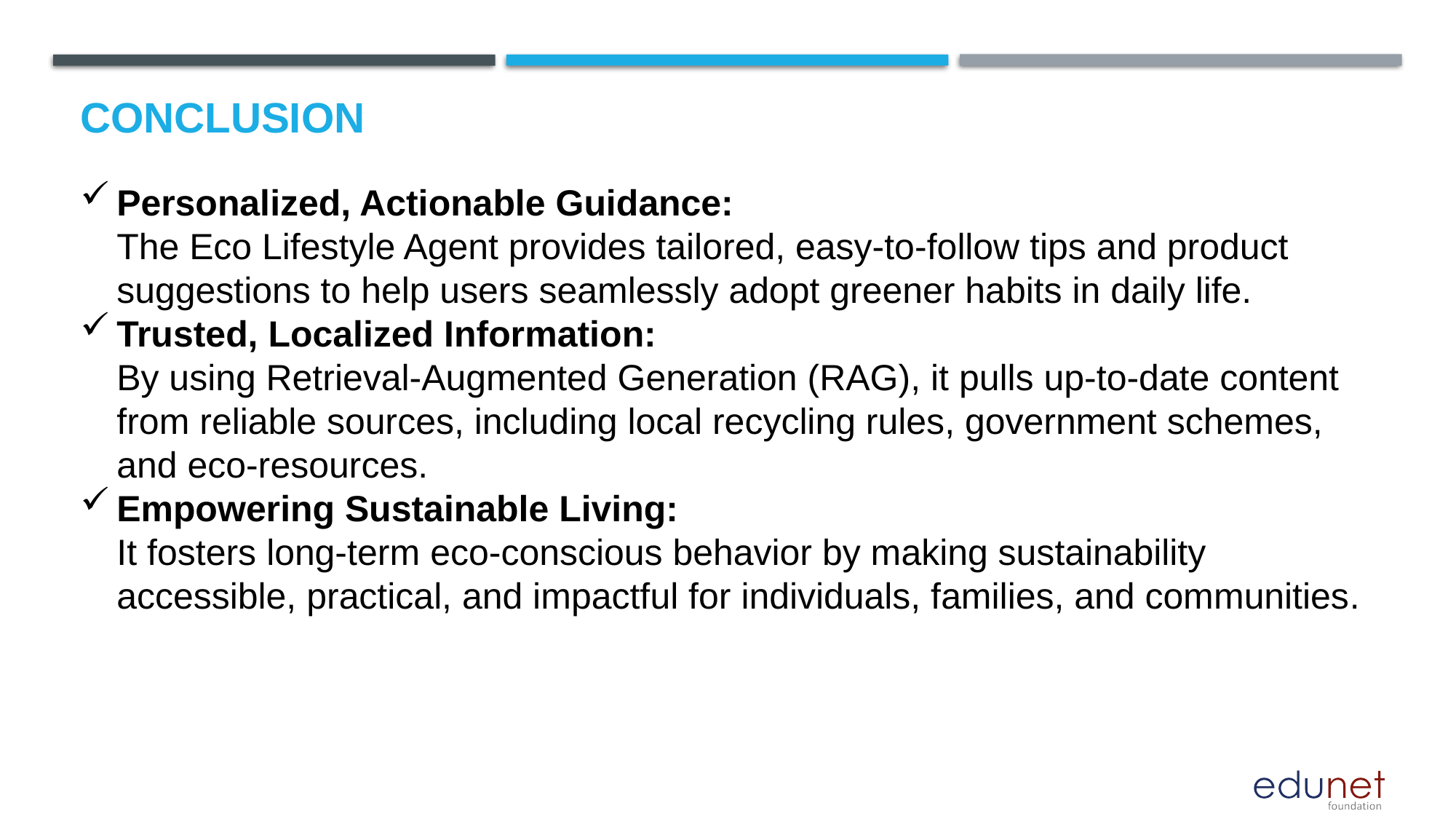

# Conclusion
Personalized, Actionable Guidance:
The Eco Lifestyle Agent provides tailored, easy-to-follow tips and product suggestions to help users seamlessly adopt greener habits in daily life.
Trusted, Localized Information:
By using Retrieval-Augmented Generation (RAG), it pulls up-to-date content from reliable sources, including local recycling rules, government schemes, and eco-resources.
Empowering Sustainable Living:
It fosters long-term eco-conscious behavior by making sustainability accessible, practical, and impactful for individuals, families, and communities.